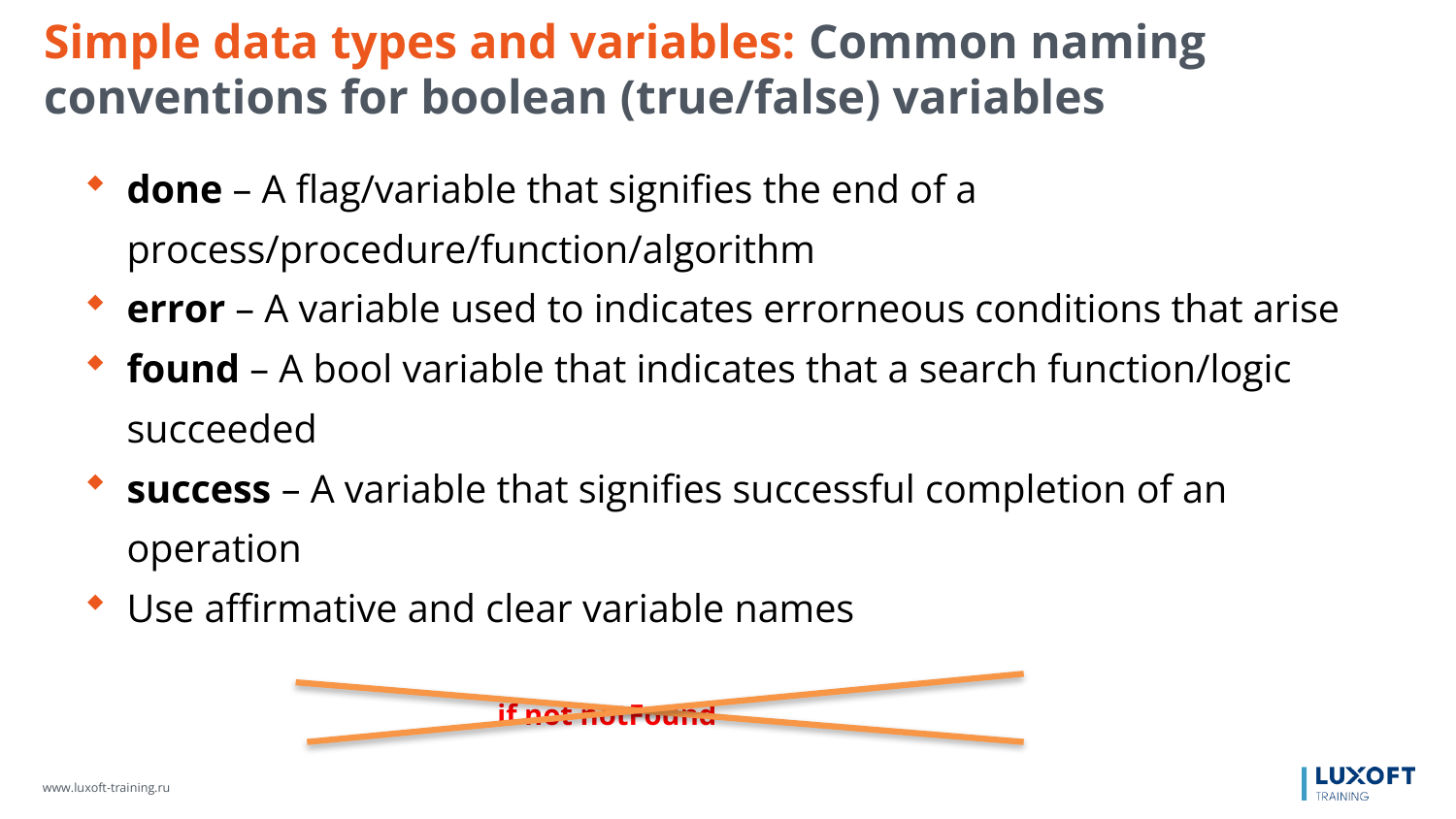

Simple data types and variables: Common naming conventions for boolean (true/false) variables
done – A flag/variable that signifies the end of a process/procedure/function/algorithm
error – A variable used to indicates errorneous conditions that arise
found – A bool variable that indicates that a search function/logic succeeded
success – A variable that signifies successful completion of an operation
Use affirmative and clear variable names

if not notFound